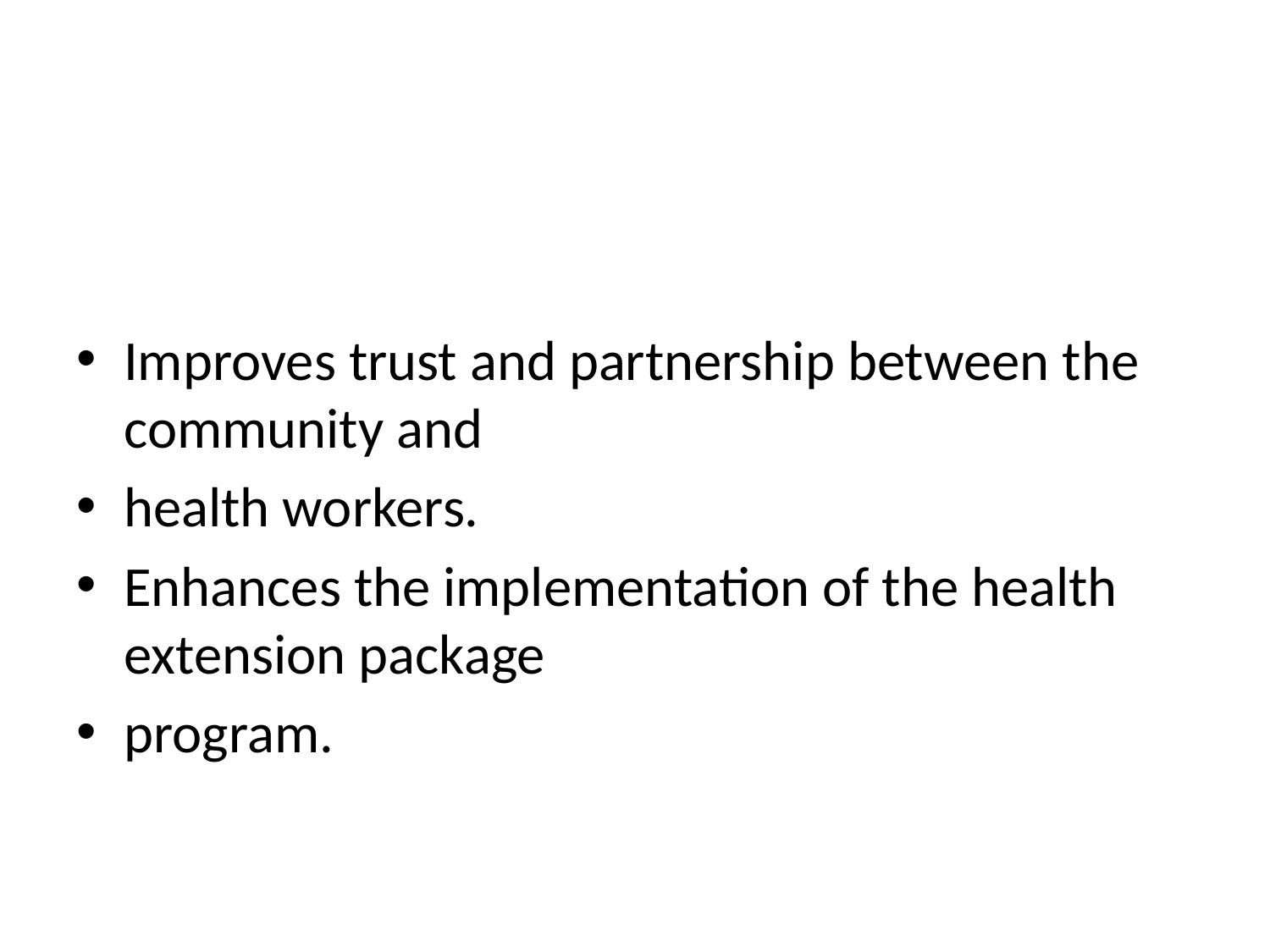

Improves trust and partnership between the community and
health workers.
Enhances the implementation of the health extension package
program.